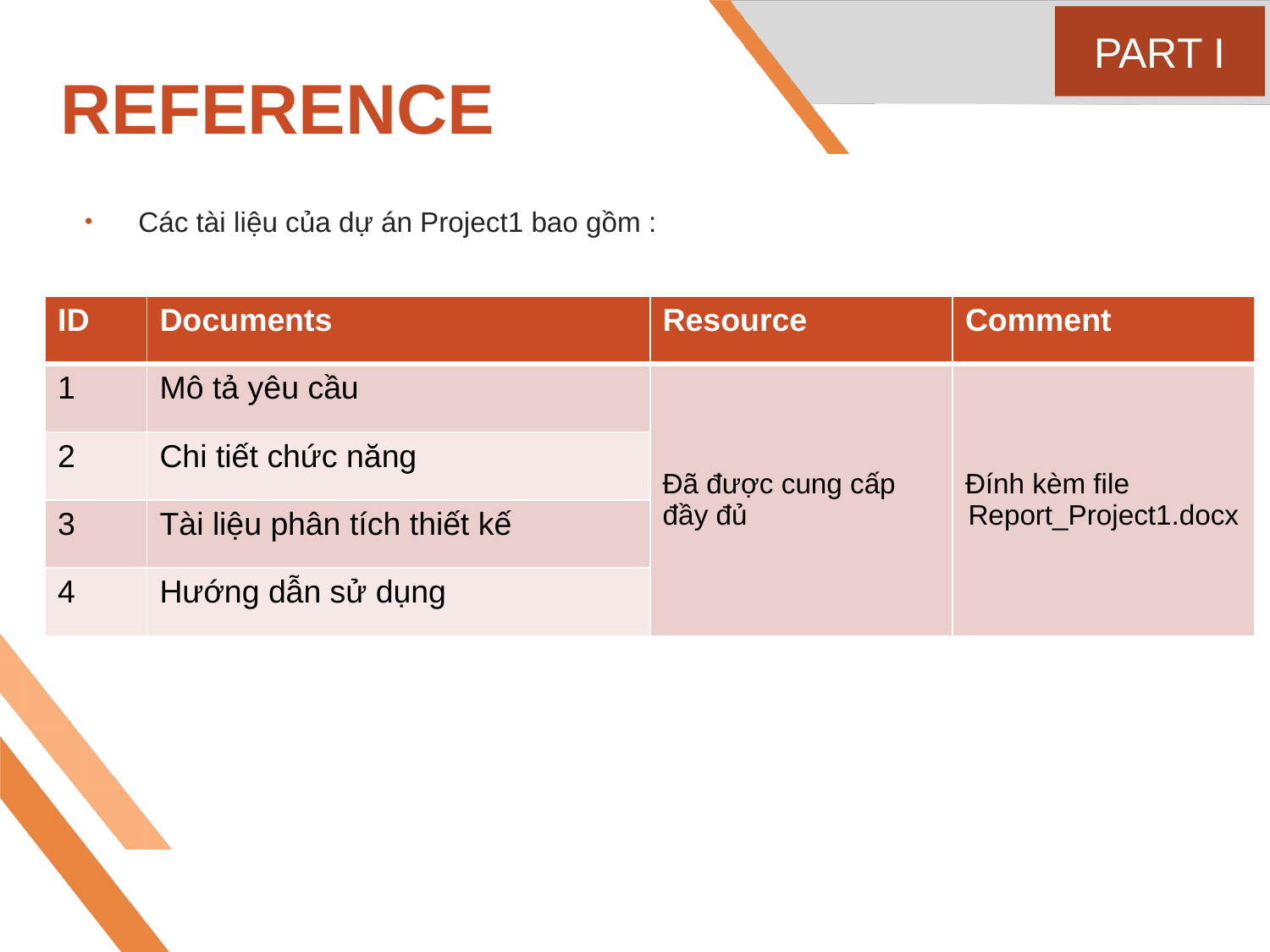

PART I
# REFERENCE
Các tài liệu của dự án Project1 bao gồm :

| ID | Documents | Resource | Comment |
| --- | --- | --- | --- |
| 1 | Mô tả yêu cầu | Đã được cung cấp đầy đủ | Đính kèm file Report\_Project1.docx |
| 2 | Chi tiết chức năng |  |  |
| 3 | Tài liệu phân tích thiết kế |  |  |
| 4 | Hướng dẫn sử dụng |  |  |